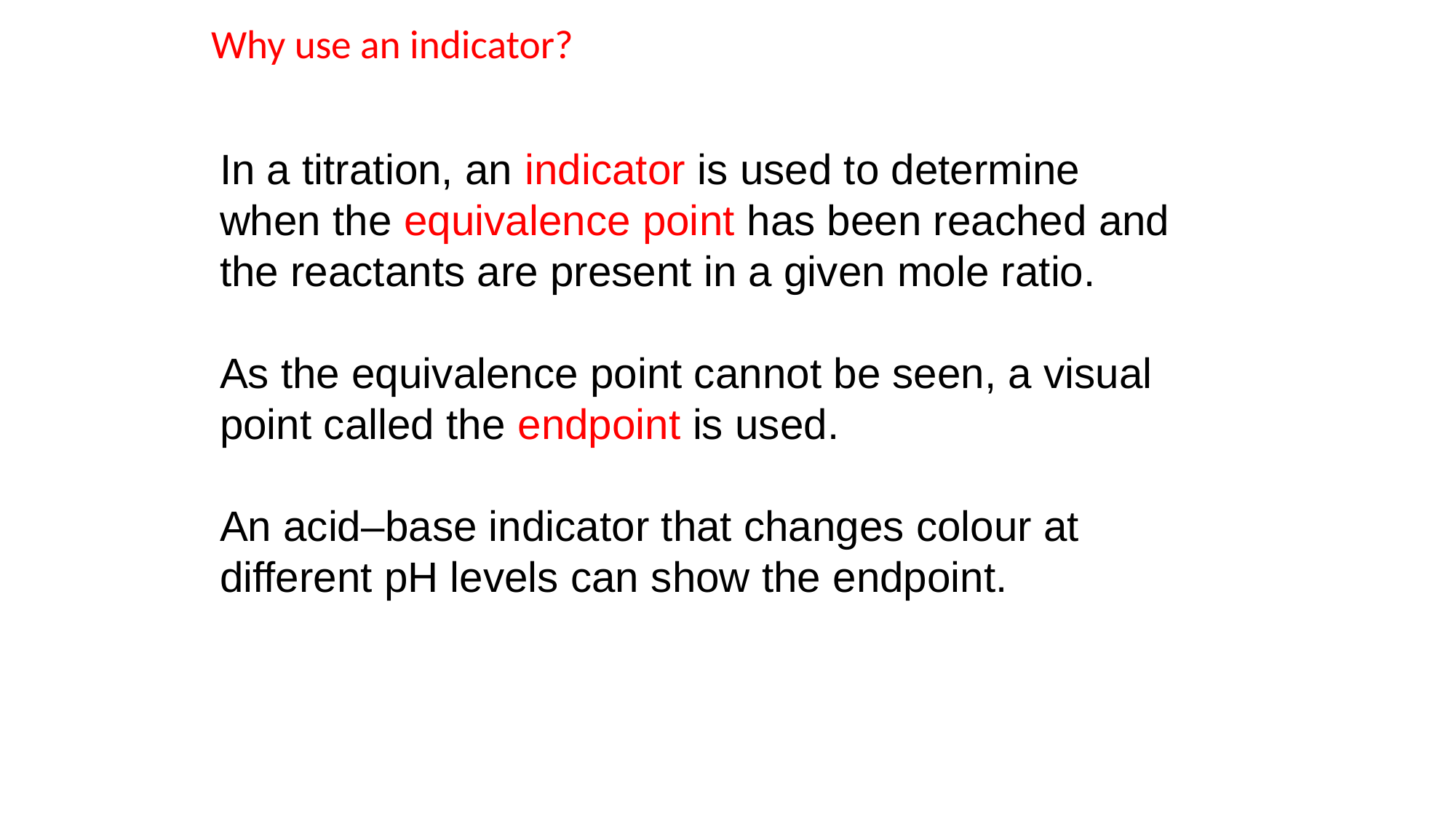

# Why use an indicator?
In a titration, an indicator is used to determine when the equivalence point has been reached and the reactants are present in a given mole ratio.

As the equivalence point cannot be seen, a visual point called the endpoint is used.

An acid–base indicator that changes colour at different pH levels can show the endpoint.